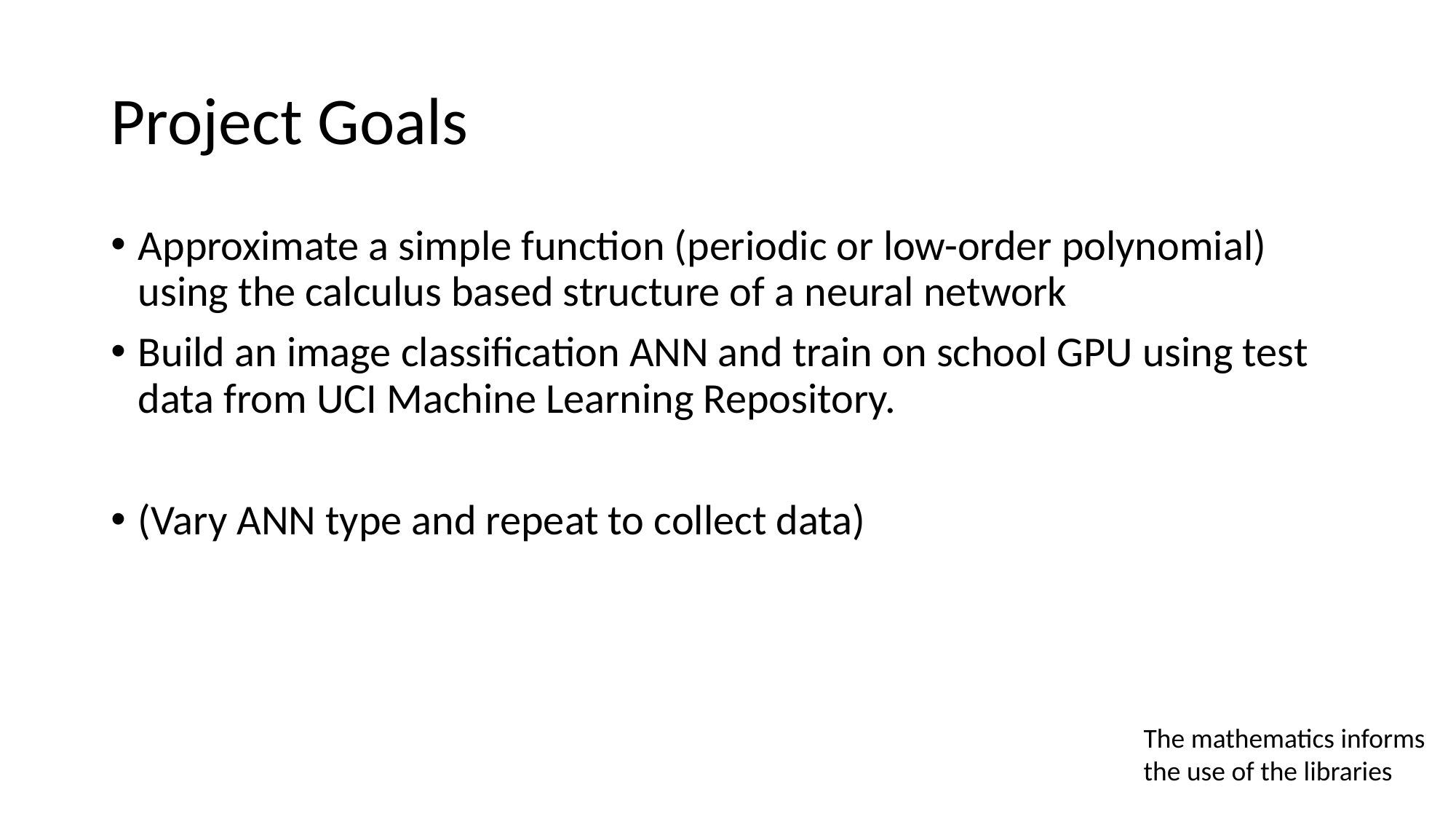

# Project Goals
Approximate a simple function (periodic or low-order polynomial) using the calculus based structure of a neural network
Build an image classification ANN and train on school GPU using test data from UCI Machine Learning Repository.

(Vary ANN type and repeat to collect data)
The mathematics informs the use of the libraries